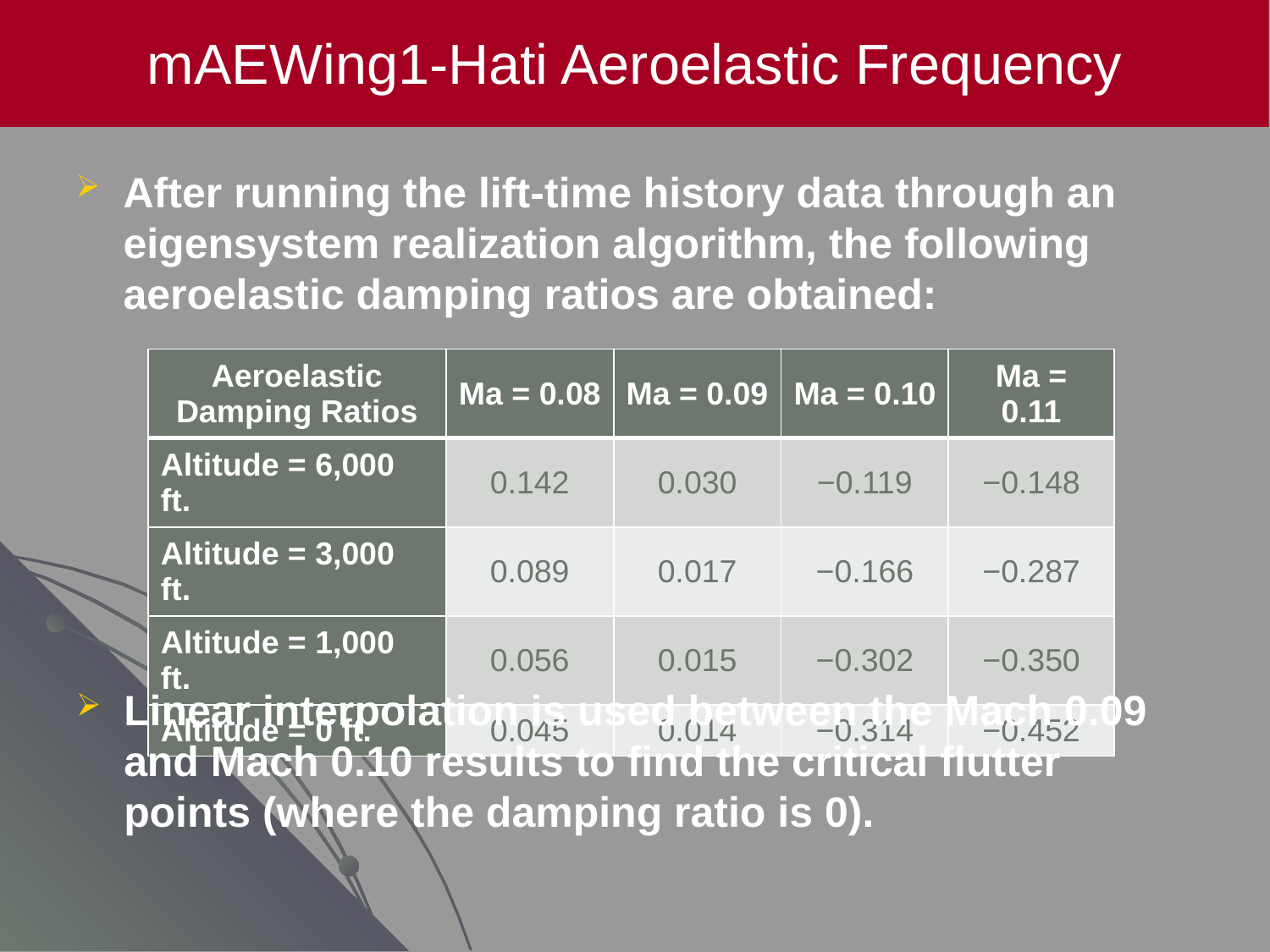

mAEWing1-Hati Aeroelastic Frequency
After running the lift-time history data through an eigensystem realization algorithm, the following aeroelastic damping ratios are obtained:
| Aeroelastic Damping Ratios | Ma = 0.08 | Ma = 0.09 | Ma = 0.10 | Ma = 0.11 |
| --- | --- | --- | --- | --- |
| Altitude = 6,000 ft. | 0.142 | 0.030 | −0.119 | −0.148 |
| Altitude = 3,000 ft. | 0.089 | 0.017 | −0.166 | −0.287 |
| Altitude = 1,000 ft. | 0.056 | 0.015 | −0.302 | −0.350 |
| Altitude = 0 ft. | 0.045 | 0.014 | −0.314 | −0.452 |
Linear interpolation is used between the Mach 0.09 and Mach 0.10 results to find the critical flutter points (where the damping ratio is 0).